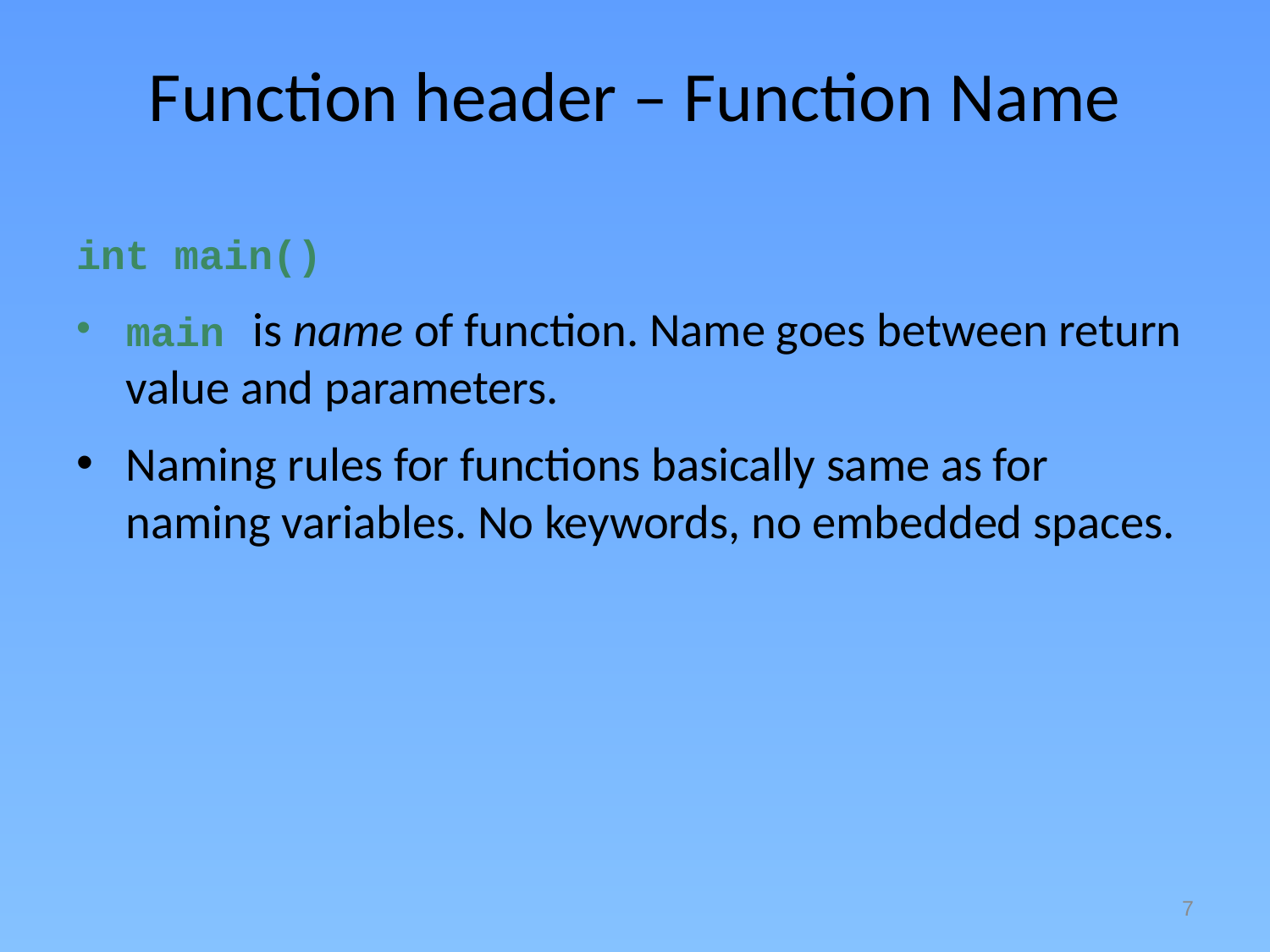

# Function header – Function Name
int main()
main is name of function. Name goes between return value and parameters.
Naming rules for functions basically same as for naming variables. No keywords, no embedded spaces.

7